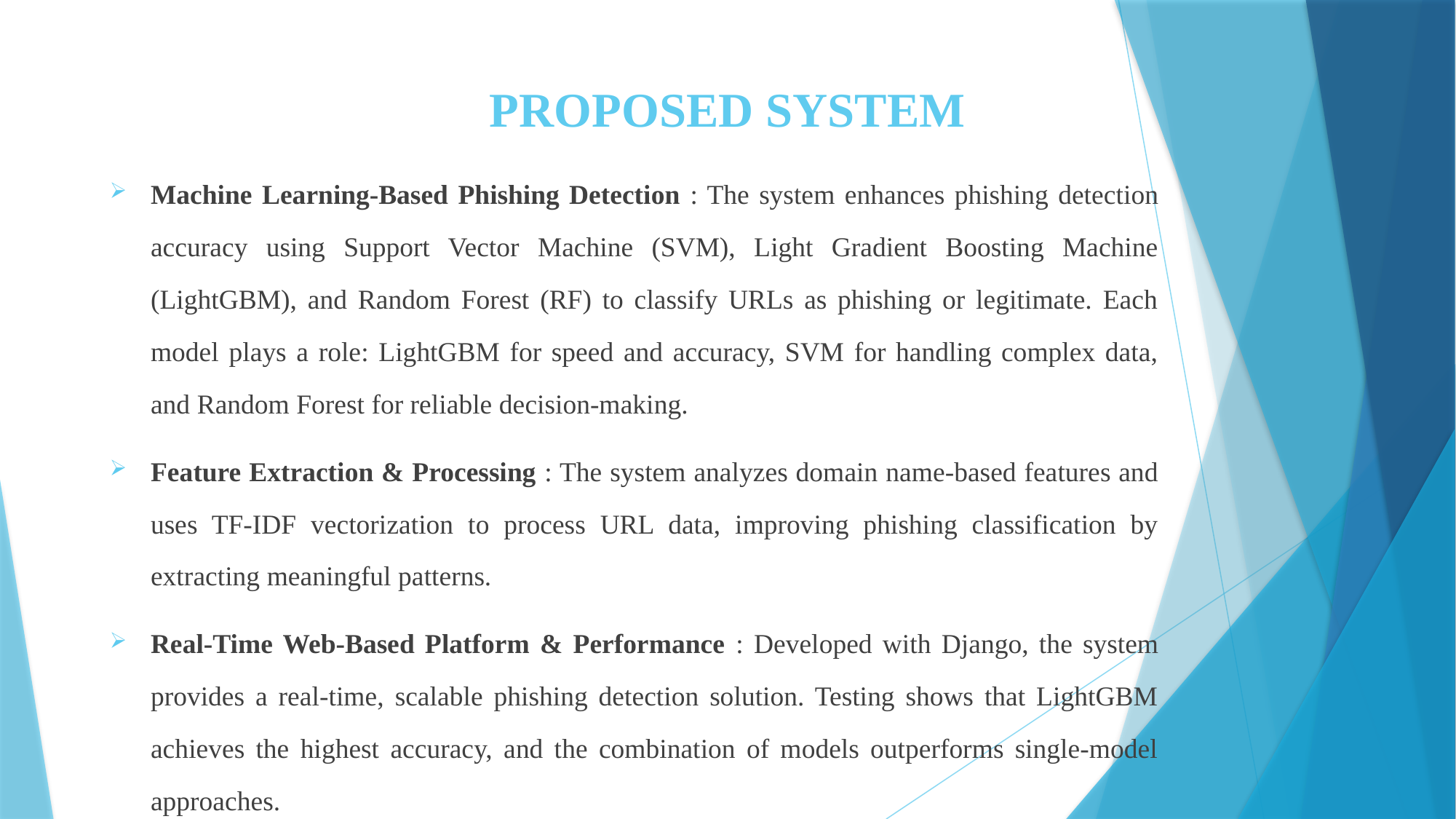

# PROPOSED SYSTEM
Machine Learning-Based Phishing Detection : The system enhances phishing detection accuracy using Support Vector Machine (SVM), Light Gradient Boosting Machine (LightGBM), and Random Forest (RF) to classify URLs as phishing or legitimate. Each model plays a role: LightGBM for speed and accuracy, SVM for handling complex data, and Random Forest for reliable decision-making.
Feature Extraction & Processing : The system analyzes domain name-based features and uses TF-IDF vectorization to process URL data, improving phishing classification by extracting meaningful patterns.
Real-Time Web-Based Platform & Performance : Developed with Django, the system provides a real-time, scalable phishing detection solution. Testing shows that LightGBM achieves the highest accuracy, and the combination of models outperforms single-model approaches.